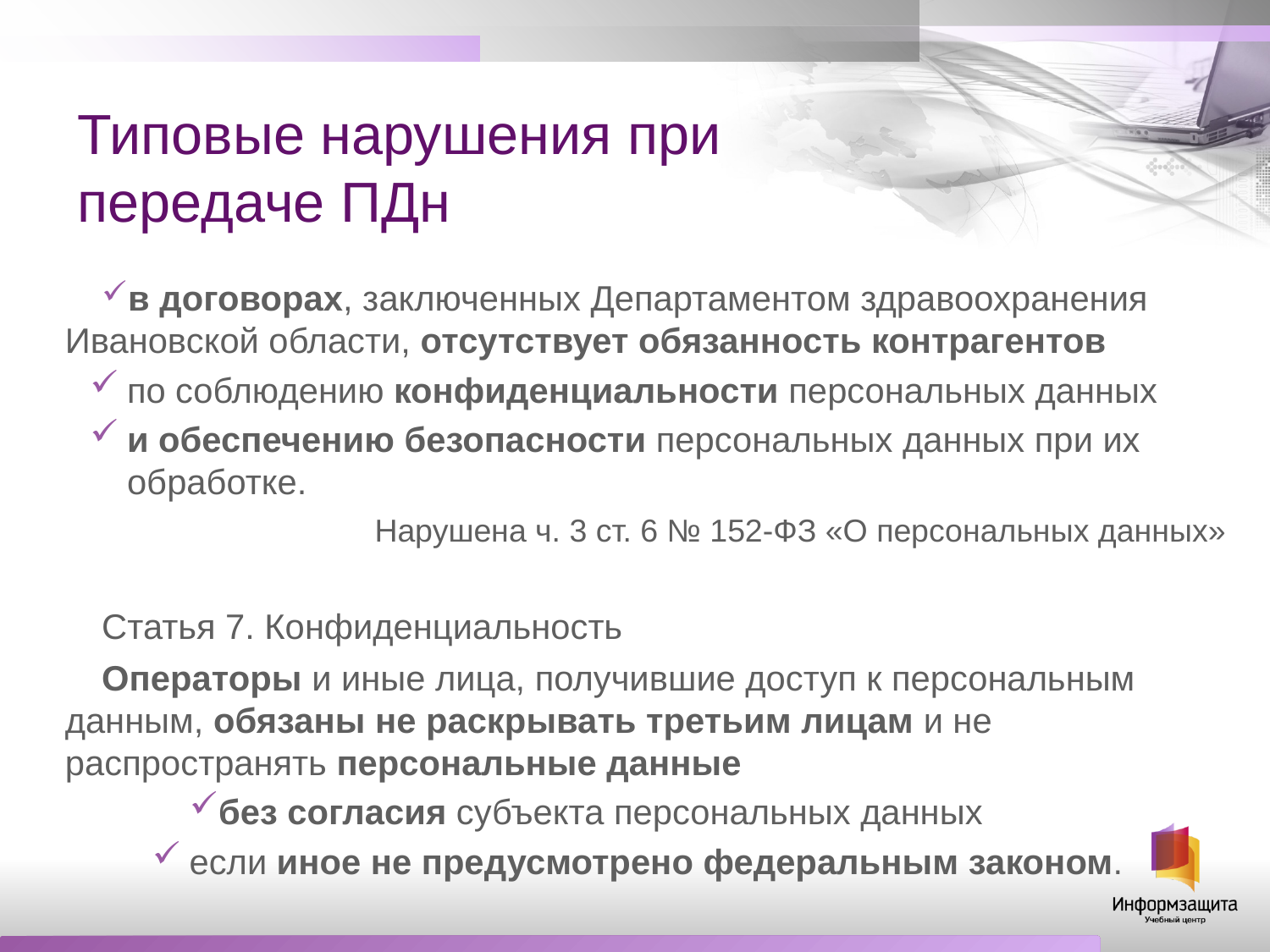

# Типовые нарушения при передаче ПДн
в договорах, заключенных Департаментом здравоохранения Ивановской области, отсутствует обязанность контрагентов
по соблюдению конфиденциальности персональных данных
и обеспечению безопасности персональных данных при их обработке.
Нарушена ч. 3 ст. 6 № 152-ФЗ «О персональных данных»

Статья 7. Конфиденциальность
Операторы и иные лица, получившие доступ к персональным данным, обязаны не раскрывать третьим лицам и не распространять персональные данные
без согласия субъекта персональных данных
если иное не предусмотрено федеральным законом.